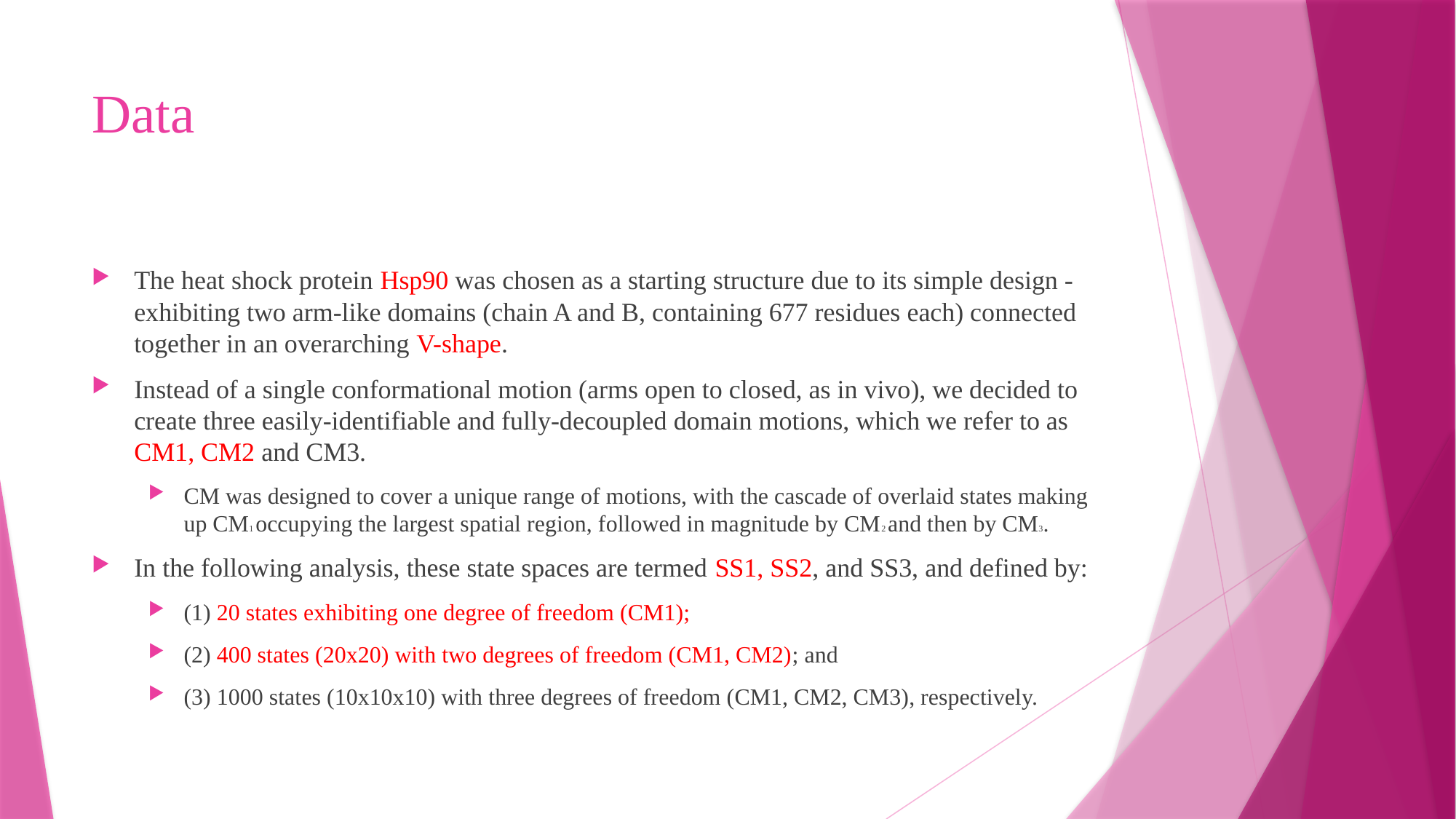

# Data
The heat shock protein Hsp90 was chosen as a starting structure due to its simple design - exhibiting two arm-like domains (chain A and B, containing 677 residues each) connected together in an overarching V-shape.
Instead of a single conformational motion (arms open to closed, as in vivo), we decided to create three easily-identifiable and fully-decoupled domain motions, which we refer to as CM1, CM2 and CM3.
CM was designed to cover a unique range of motions, with the cascade of overlaid states making up CM1 occupying the largest spatial region, followed in magnitude by CM2 and then by CM3.
In the following analysis, these state spaces are termed SS1, SS2, and SS3, and defined by:
(1) 20 states exhibiting one degree of freedom (CM1);
(2) 400 states (20x20) with two degrees of freedom (CM1, CM2); and
(3) 1000 states (10x10x10) with three degrees of freedom (CM1, CM2, CM3), respectively.